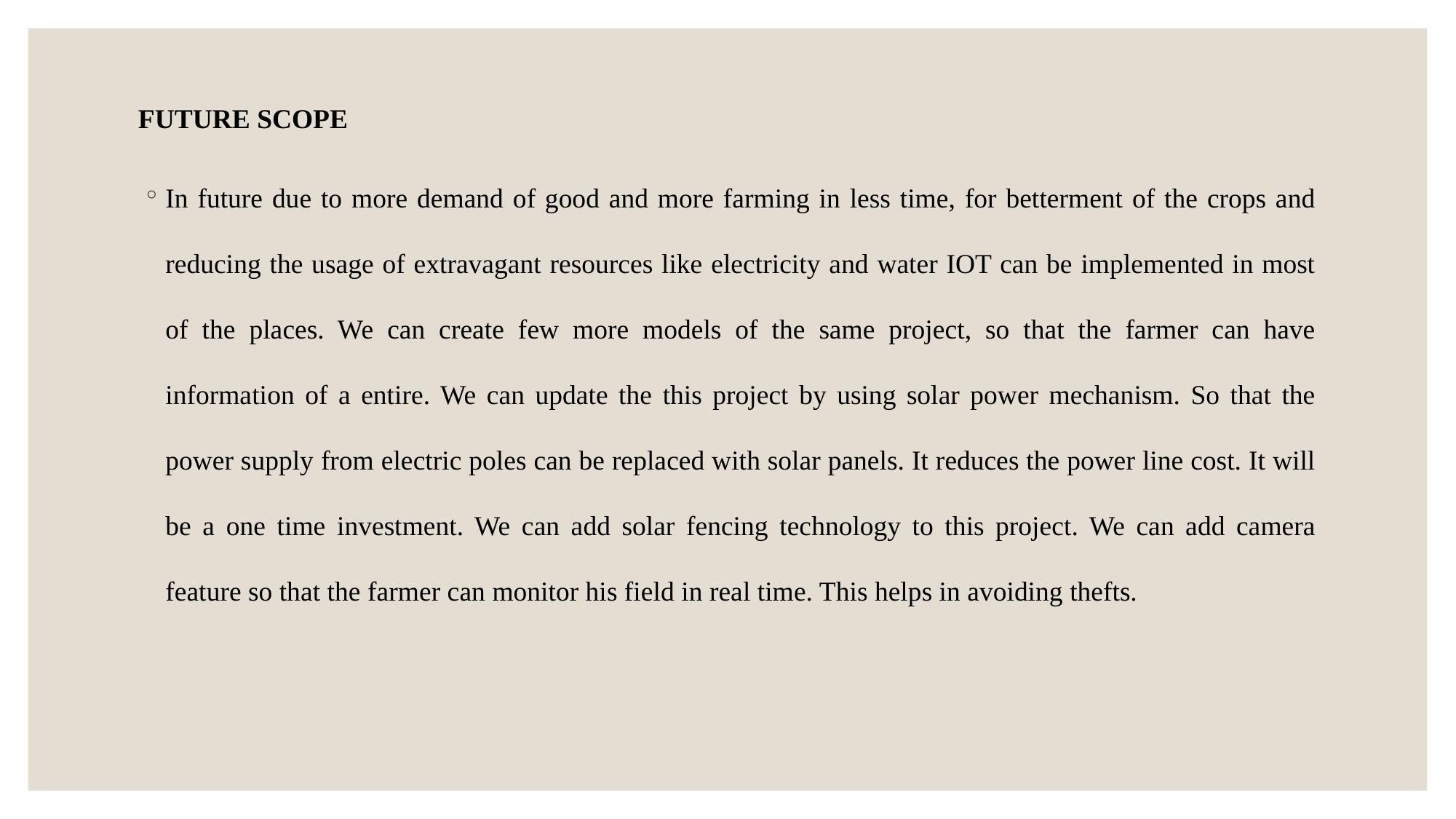

FUTURE SCOPE
In future due to more demand of good and more farming in less time, for betterment of the crops and reducing the usage of extravagant resources like electricity and water IOT can be implemented in most of the places. We can create few more models of the same project, so that the farmer can have information of a entire. We can update the this project by using solar power mechanism. So that the power supply from electric poles can be replaced with solar panels. It reduces the power line cost. It will be a one time investment. We can add solar fencing technology to this project. We can add camera feature so that the farmer can monitor his field in real time. This helps in avoiding thefts.